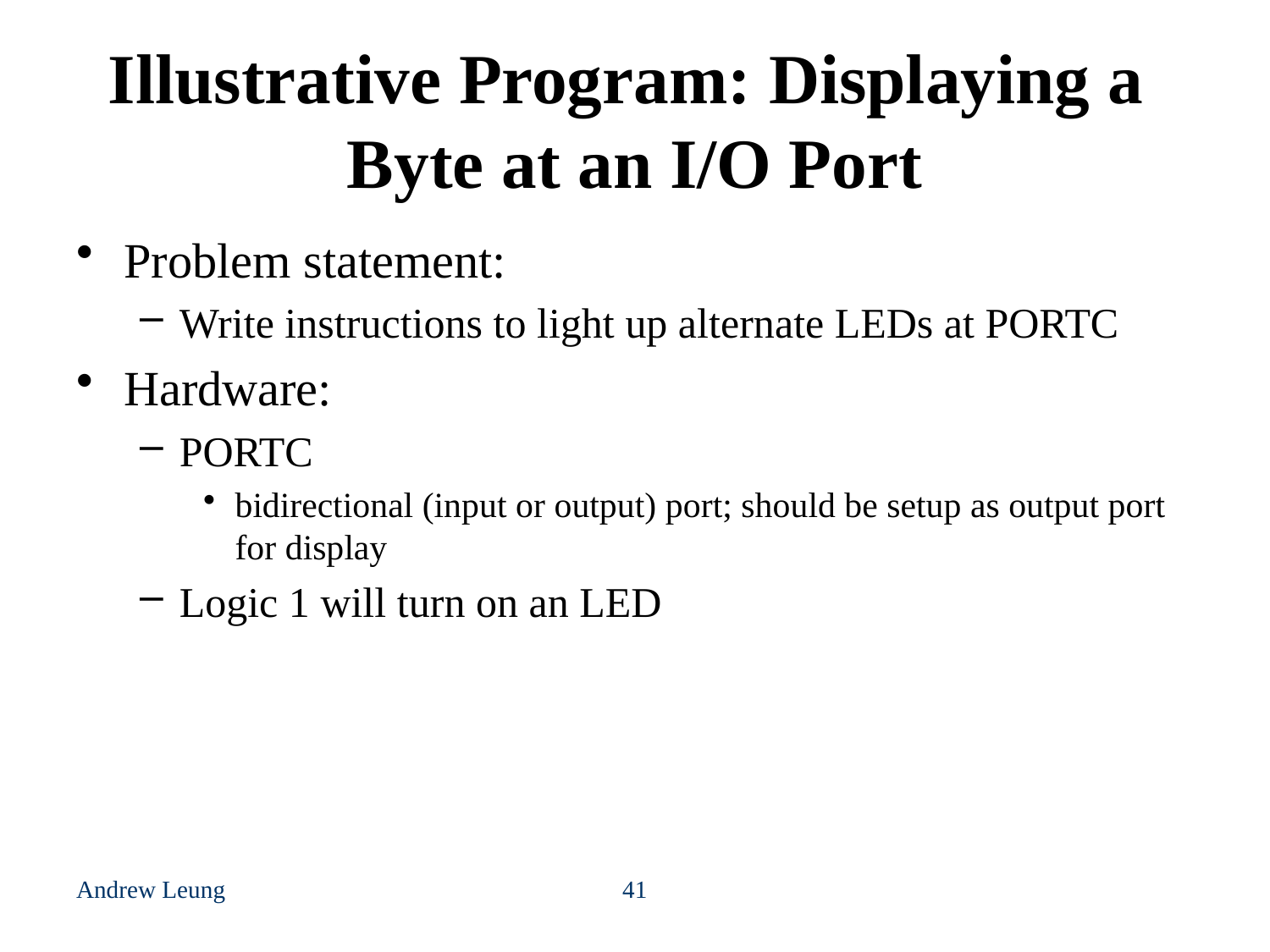

# Illustrative Program: Displaying a Byte at an I/O Port
Problem statement:
Write instructions to light up alternate LEDs at PORTC
Hardware:
PORTC
bidirectional (input or output) port; should be setup as output port for display
Logic 1 will turn on an LED
Andrew Leung
41